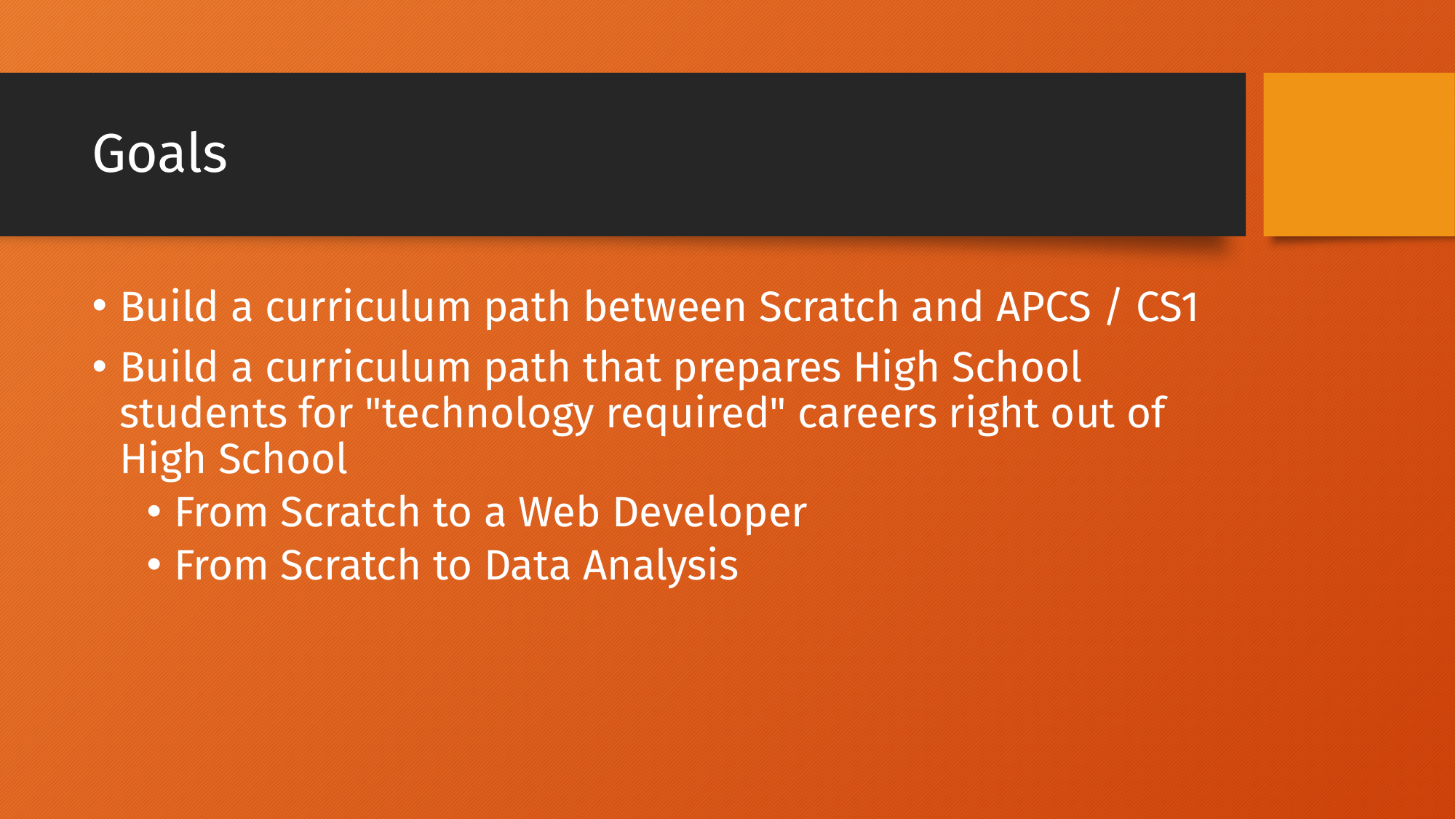

# Goals
Build a curriculum path between Scratch and APCS / CS1
Build a curriculum path that prepares High School students for "technology required" careers right out of High School
From Scratch to a Web Developer
From Scratch to Data Analysis